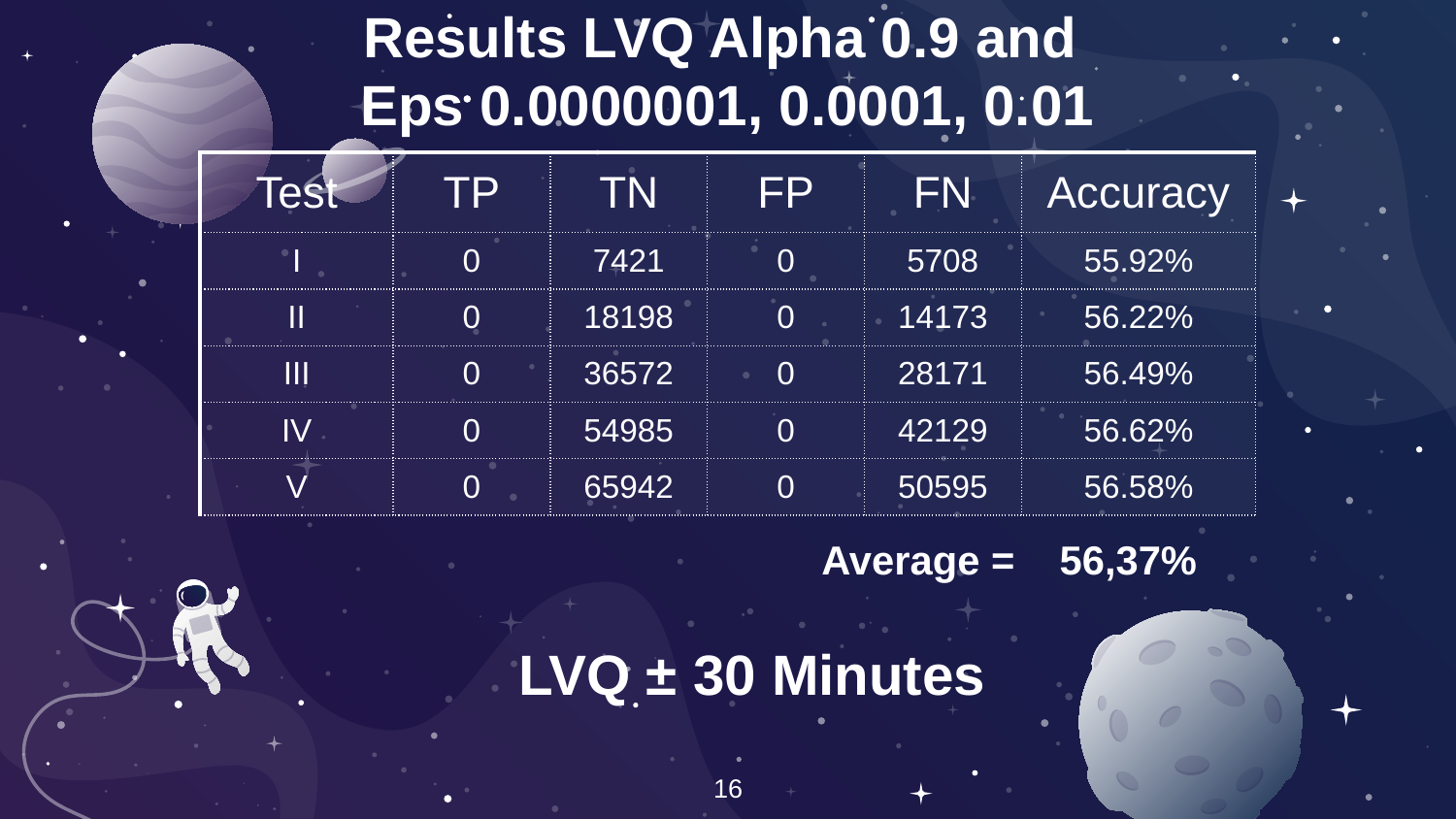

Results LVQ Alpha 0.9 and
Eps 0.0000001, 0.0001, 0.01
| Test | TP | TN | FP | FN | Accuracy |
| --- | --- | --- | --- | --- | --- |
| I | 0 | 7421 | 0 | 5708 | 55.92% |
| II | 0 | 18198 | 0 | 14173 | 56.22% |
| III | 0 | 36572 | 0 | 28171 | 56.49% |
| IV | 0 | 54985 | 0 | 42129 | 56.62% |
| V | 0 | 65942 | 0 | 50595 | 56.58% |
Average =    56,37%
LVQ ± 30 Minutes
16